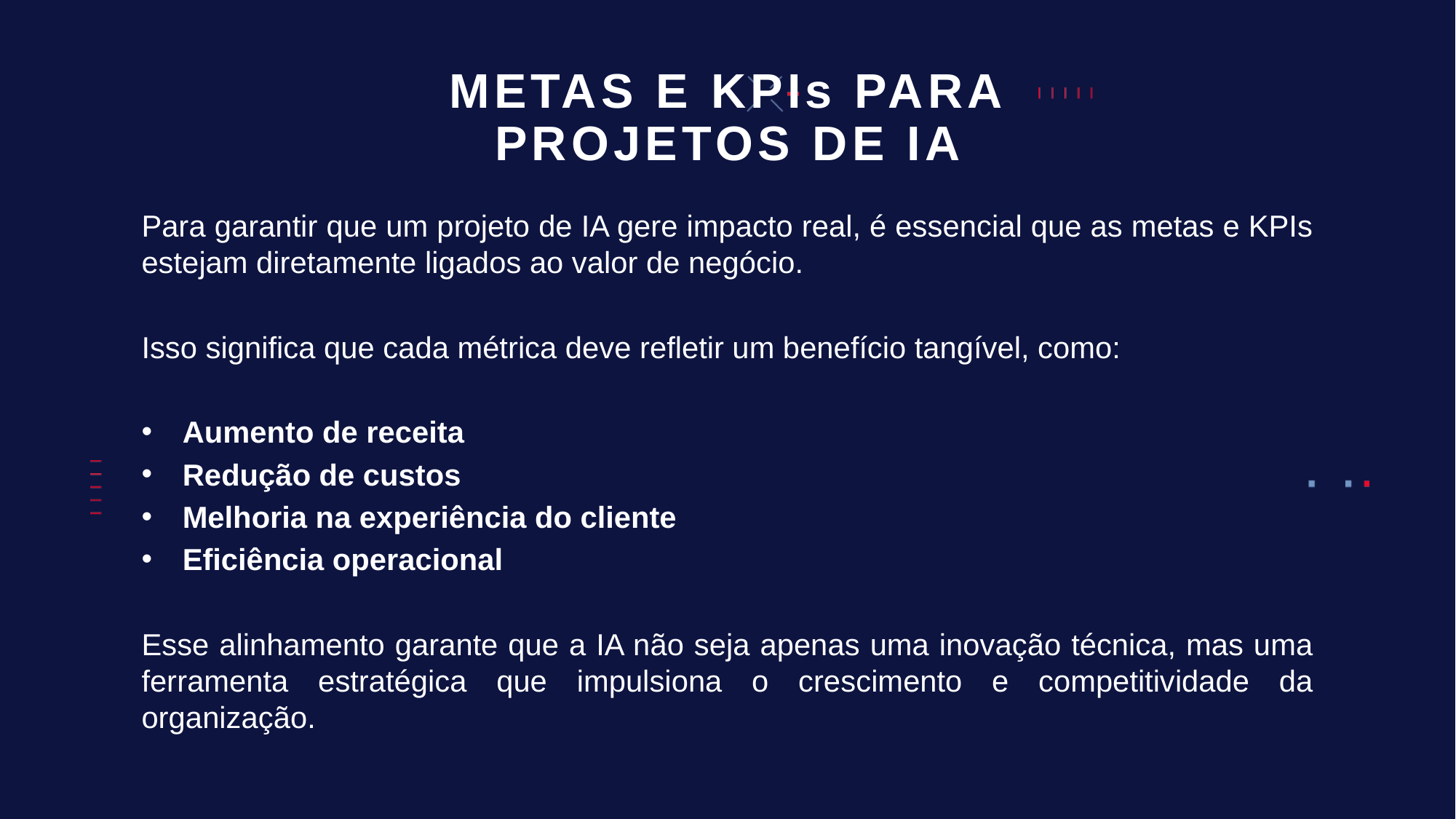

# METAS E KPIs PARA PROJETOS DE IA
Para garantir que um projeto de IA gere impacto real, é essencial que as metas e KPIs estejam diretamente ligados ao valor de negócio.

Isso significa que cada métrica deve refletir um benefício tangível, como:

Aumento de receita
Redução de custos
Melhoria na experiência do cliente
Eficiência operacional

Esse alinhamento garante que a IA não seja apenas uma inovação técnica, mas uma ferramenta estratégica que impulsiona o crescimento e competitividade da organização.